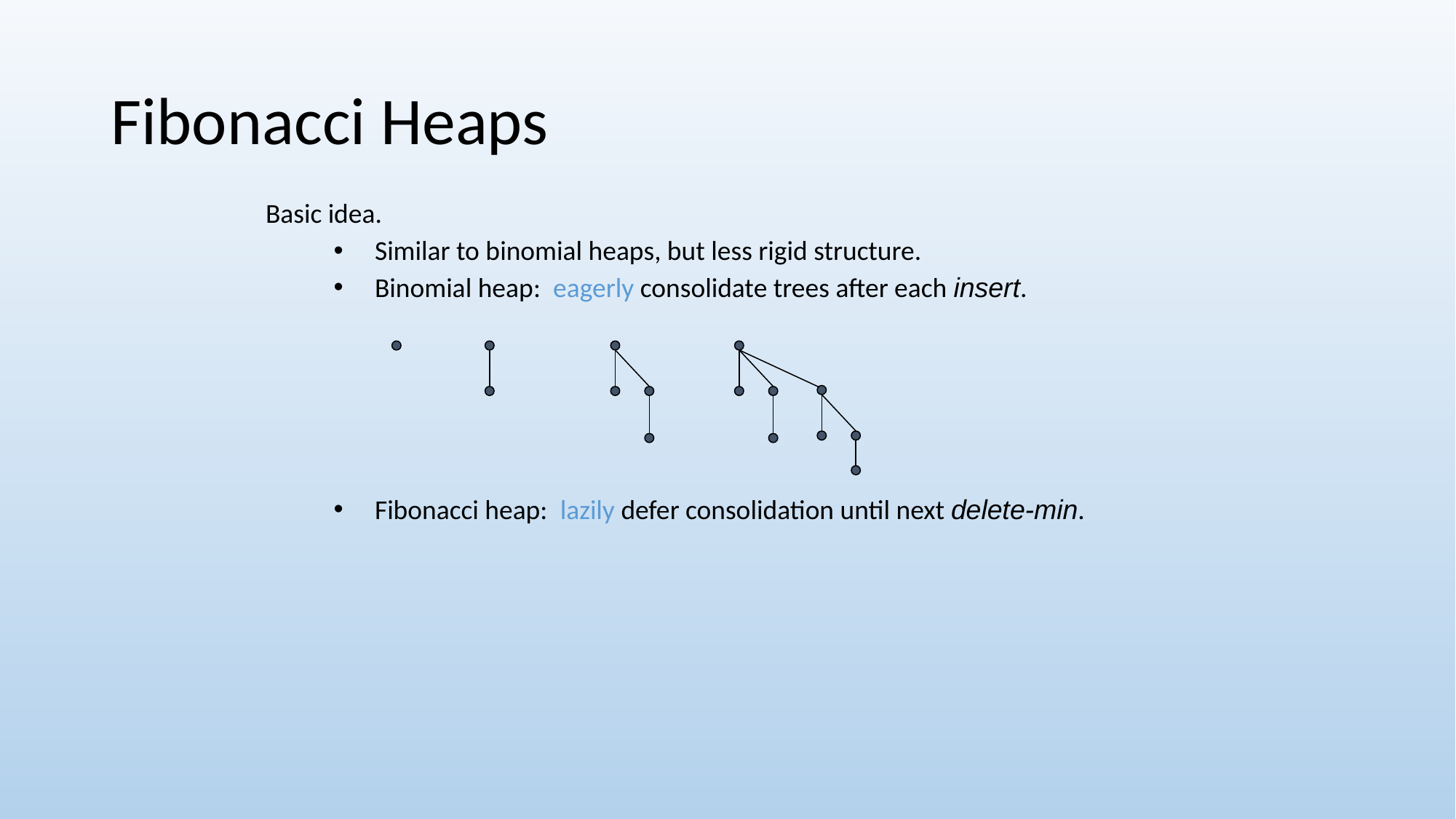

# Fibonacci Heaps

Basic idea.
Similar to binomial heaps, but less rigid structure.
Binomial heap:  eagerly consolidate trees after each insert.

Fibonacci heap:  lazily defer consolidation until next delete-min.